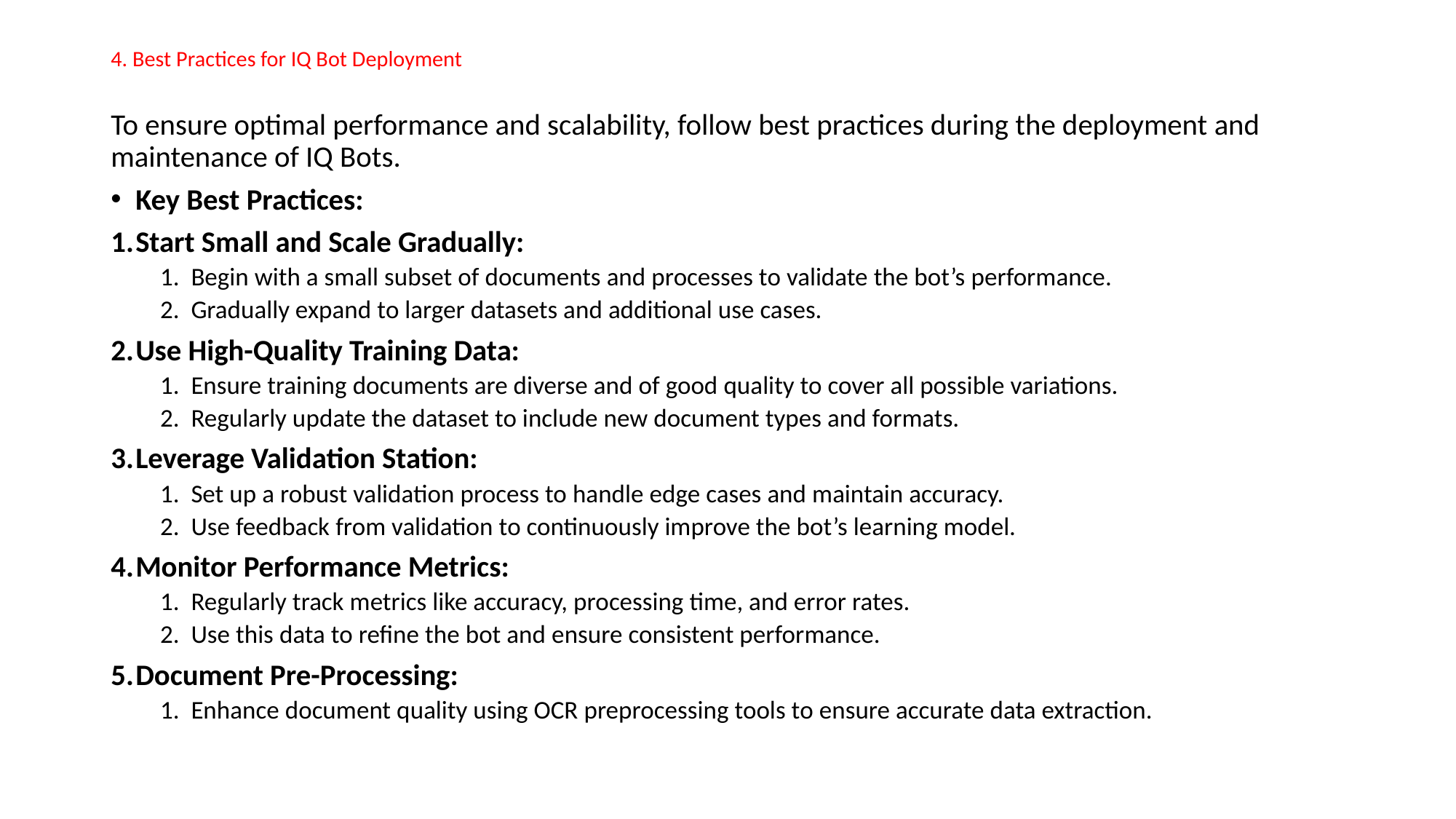

# 4. Best Practices for IQ Bot Deployment
To ensure optimal performance and scalability, follow best practices during the deployment and maintenance of IQ Bots.
Key Best Practices:
Start Small and Scale Gradually:
Begin with a small subset of documents and processes to validate the bot’s performance.
Gradually expand to larger datasets and additional use cases.
Use High-Quality Training Data:
Ensure training documents are diverse and of good quality to cover all possible variations.
Regularly update the dataset to include new document types and formats.
Leverage Validation Station:
Set up a robust validation process to handle edge cases and maintain accuracy.
Use feedback from validation to continuously improve the bot’s learning model.
Monitor Performance Metrics:
Regularly track metrics like accuracy, processing time, and error rates.
Use this data to refine the bot and ensure consistent performance.
Document Pre-Processing:
Enhance document quality using OCR preprocessing tools to ensure accurate data extraction.